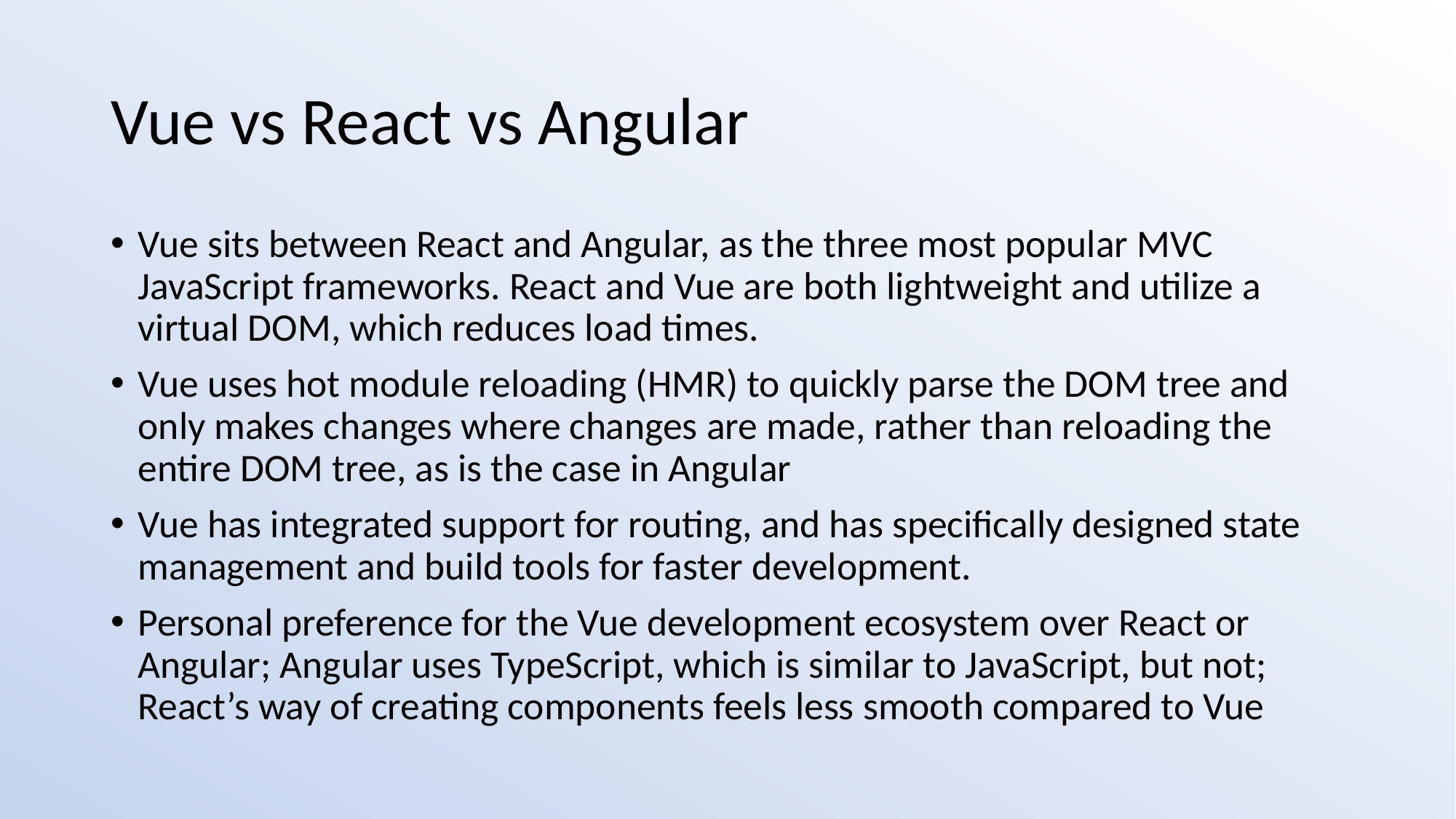

# Vue vs React vs Angular
Vue sits between React and Angular, as the three most popular MVC JavaScript frameworks. React and Vue are both lightweight and utilize a virtual DOM, which reduces load times.
Vue uses hot module reloading (HMR) to quickly parse the DOM tree and only makes changes where changes are made, rather than reloading the entire DOM tree, as is the case in Angular
Vue has integrated support for routing, and has specifically designed state management and build tools for faster development.
Personal preference for the Vue development ecosystem over React or Angular; Angular uses TypeScript, which is similar to JavaScript, but not; React’s way of creating components feels less smooth compared to Vue